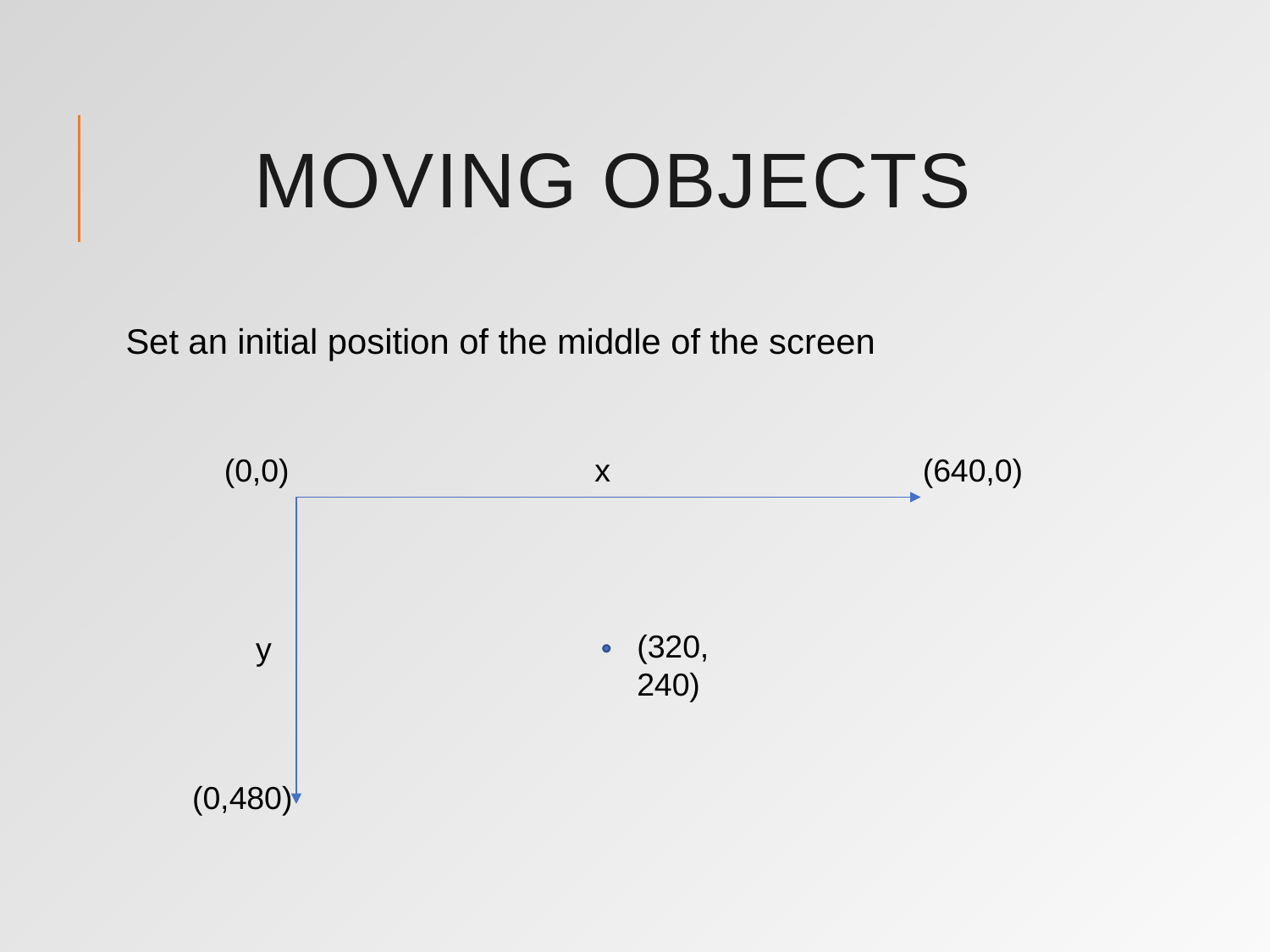

# Moving Objects
Set an initial position of the middle of the screen

(0,0)
x
(640,0)
(320, 240)
y

(0,480)